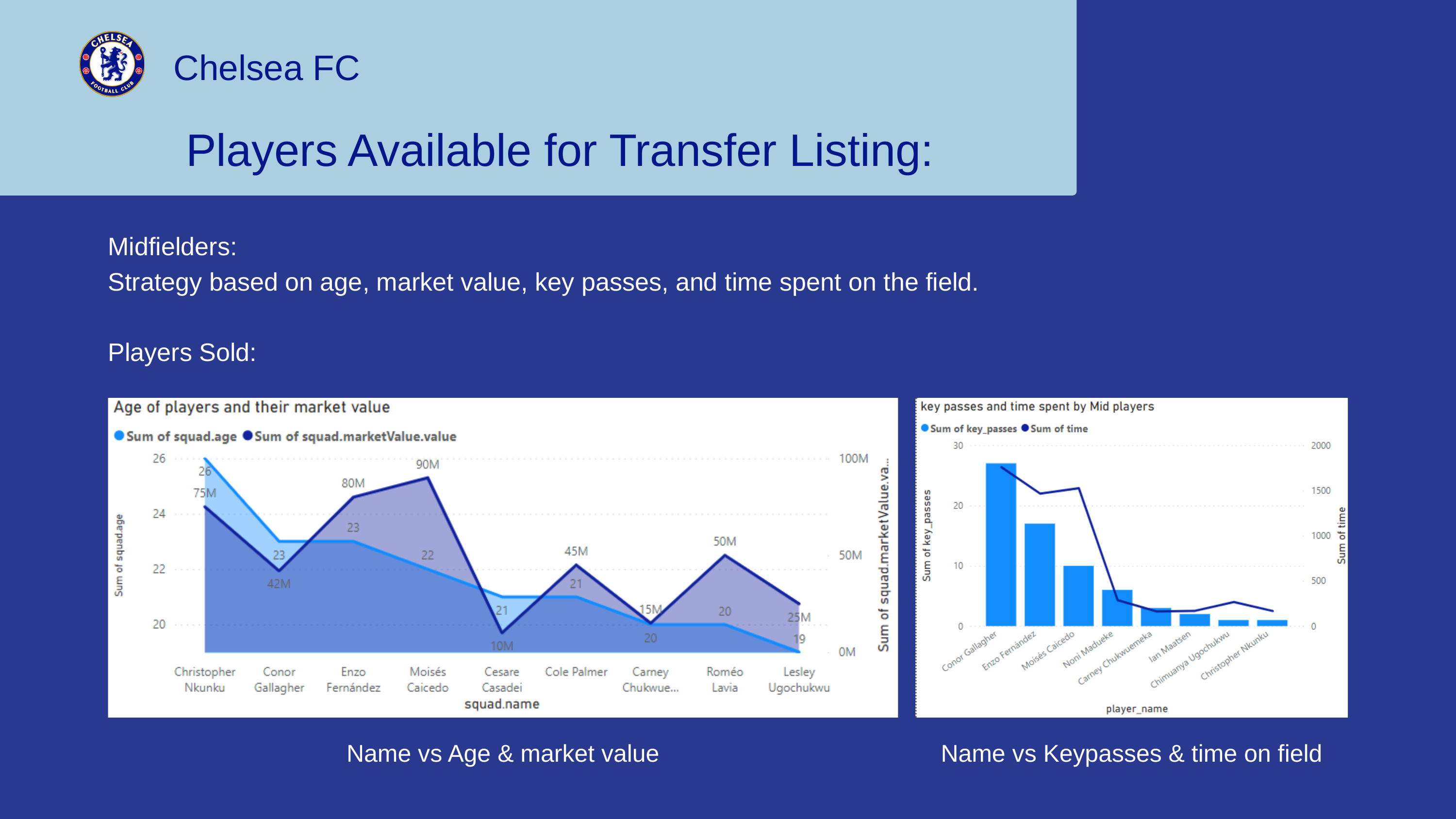

Chelsea FC
Players Available for Transfer Listing:
Midfielders:
Strategy based on age, market value, key passes, and time spent on the field.

Players Sold:

Name vs Age & market value
Name vs Keypasses & time on field